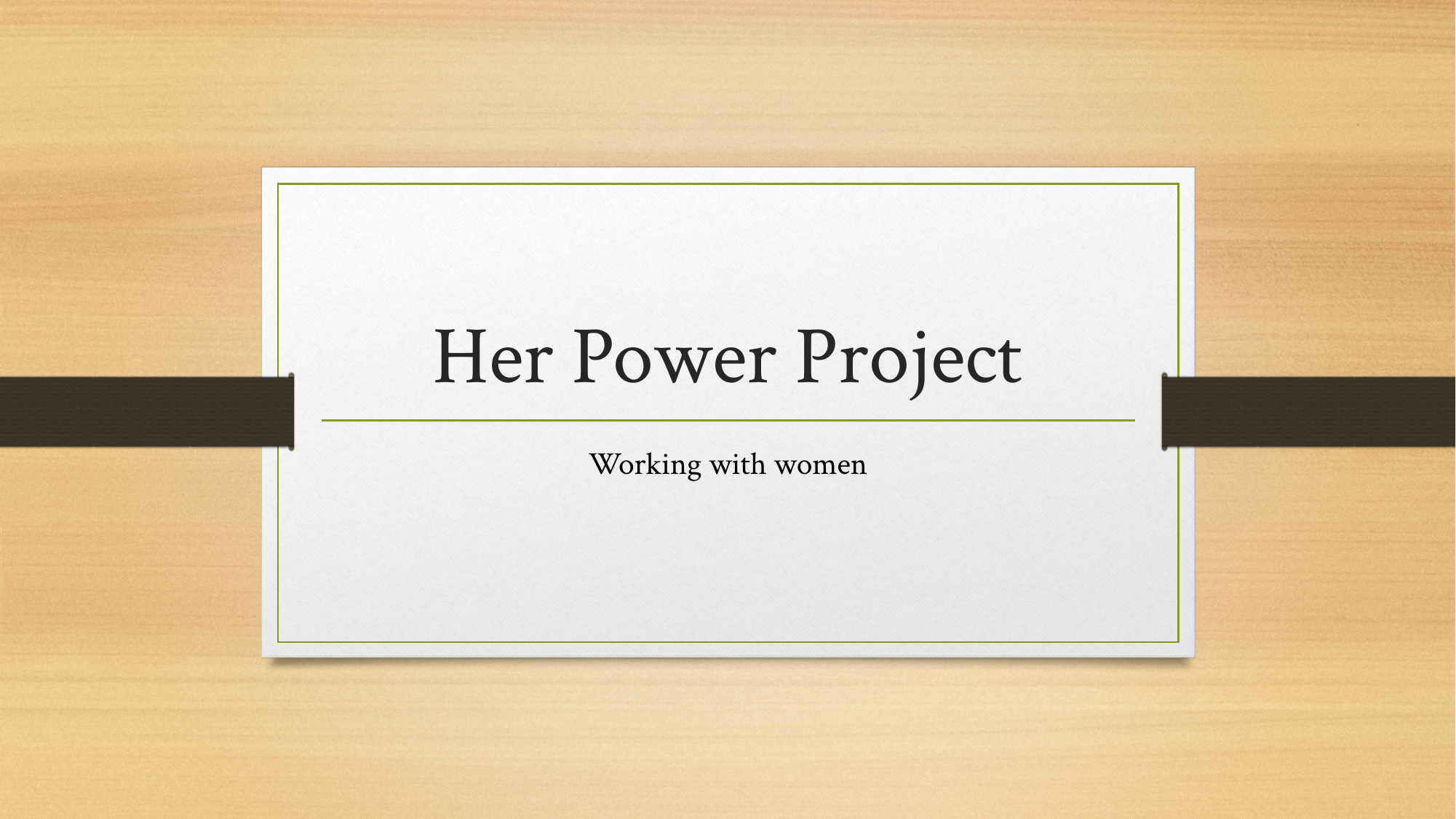

# Her Power Project
Working with women